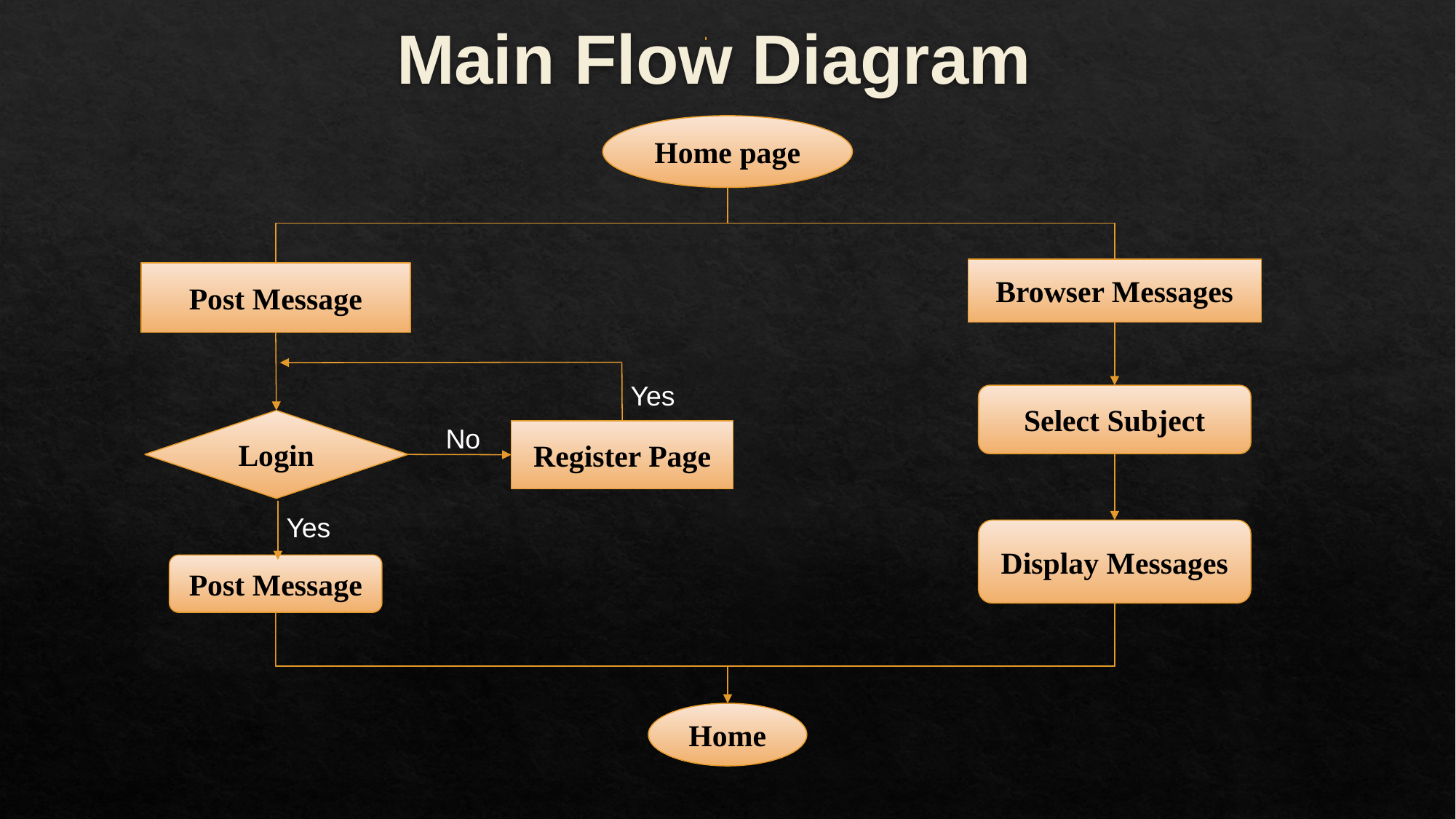

# Main Flow Diagram
Home page
Browser Messages
Post Message
Yes
Select Subject
Login
No
Register Page
Yes
Display Messages
Post Message
Home